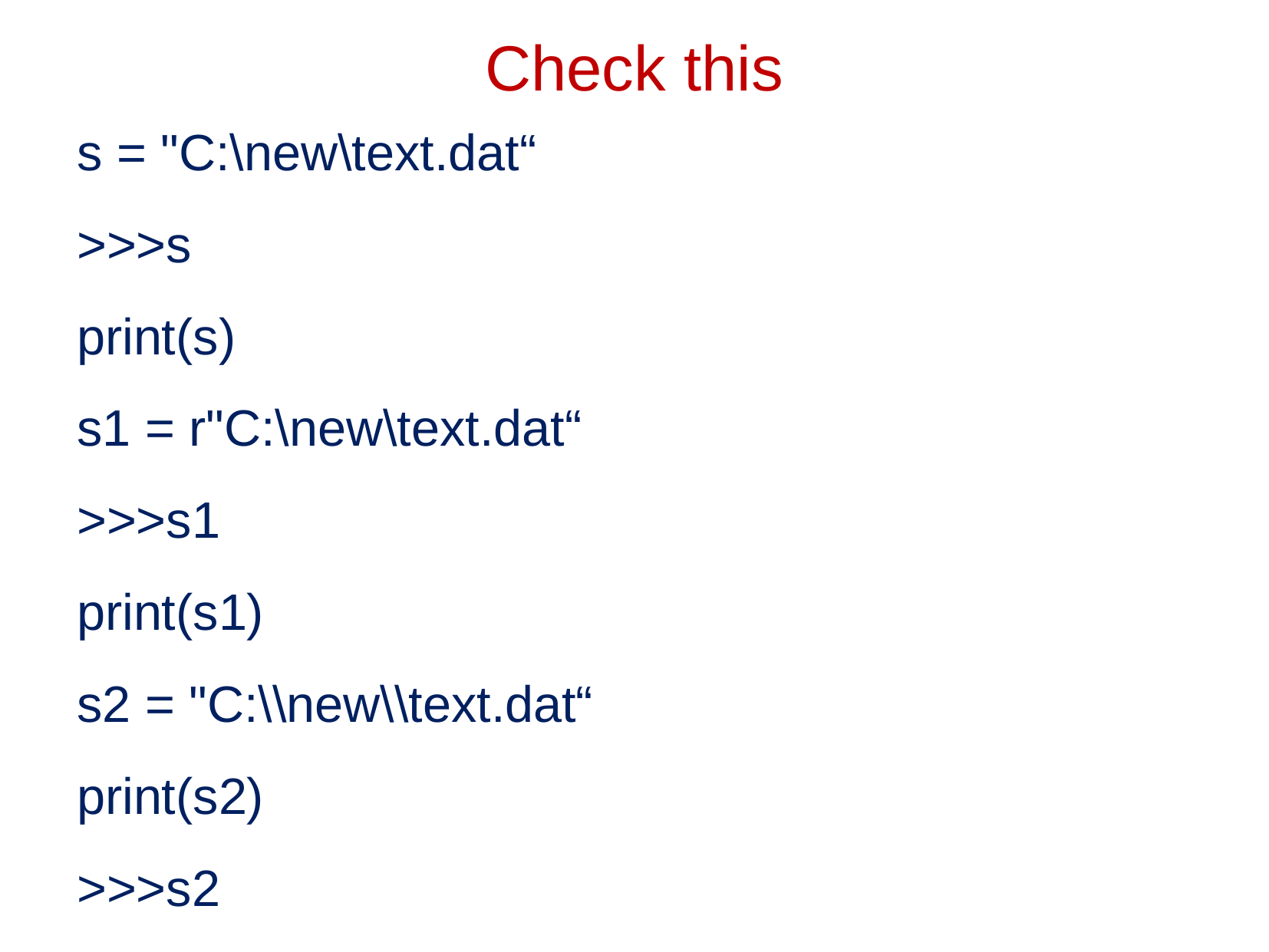

# Check this
s = "C:\new\text.dat“
>>>s
print(s)
s1 = r"C:\new\text.dat“
>>>s1
print(s1)
s2 = "C:\\new\\text.dat“
print(s2)
>>>s2